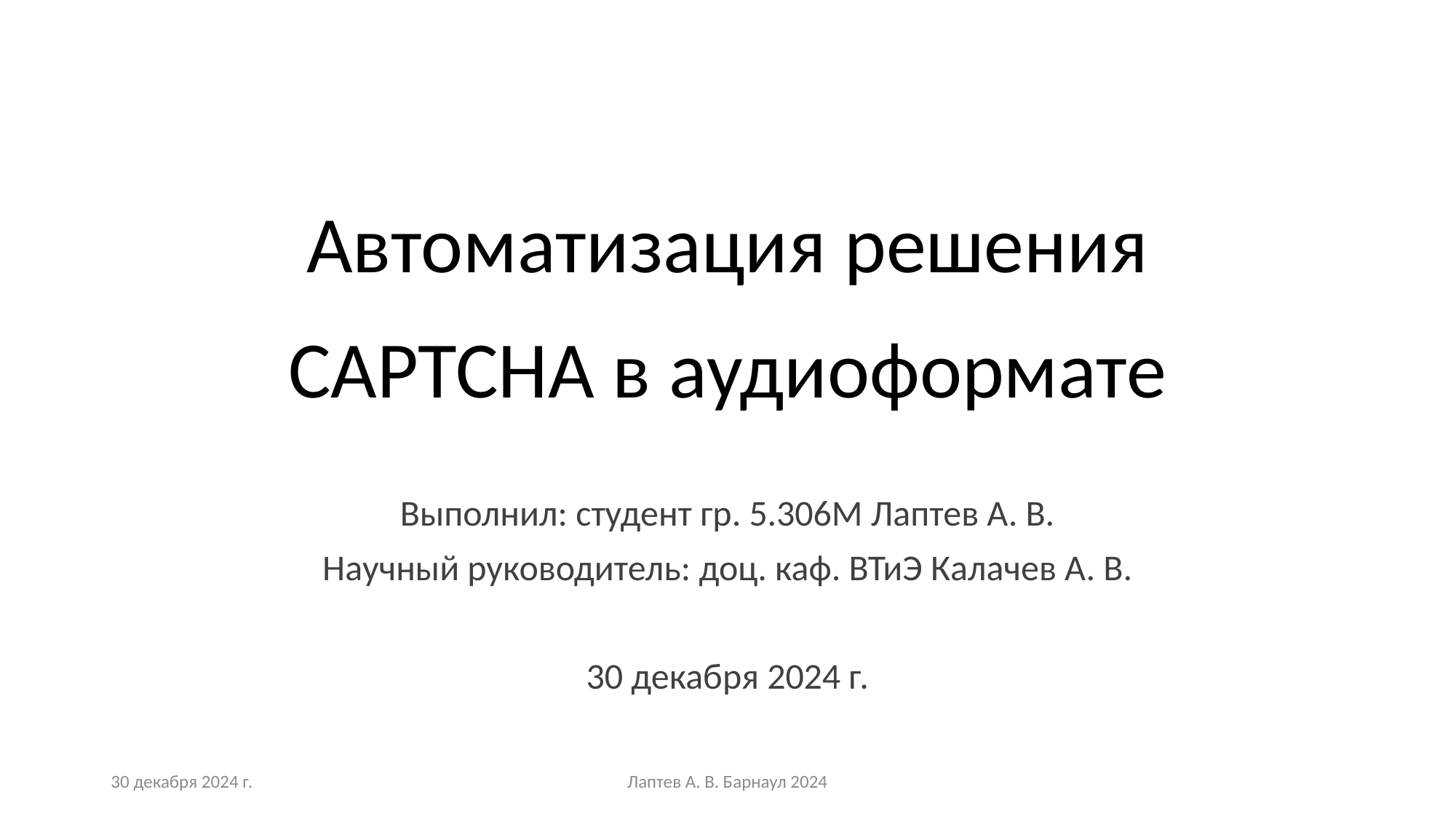

# Автоматизация решения CAPTCHA в аудиоформате

Выполнил: студент гр. 5.306М Лаптев А. В.
Научный руководитель: доц. каф. ВТиЭ Калачев А. В.

30 декабря 2024 г.
30 декабря 2024 г.
Лаптев А. В. Барнаул 2024
1